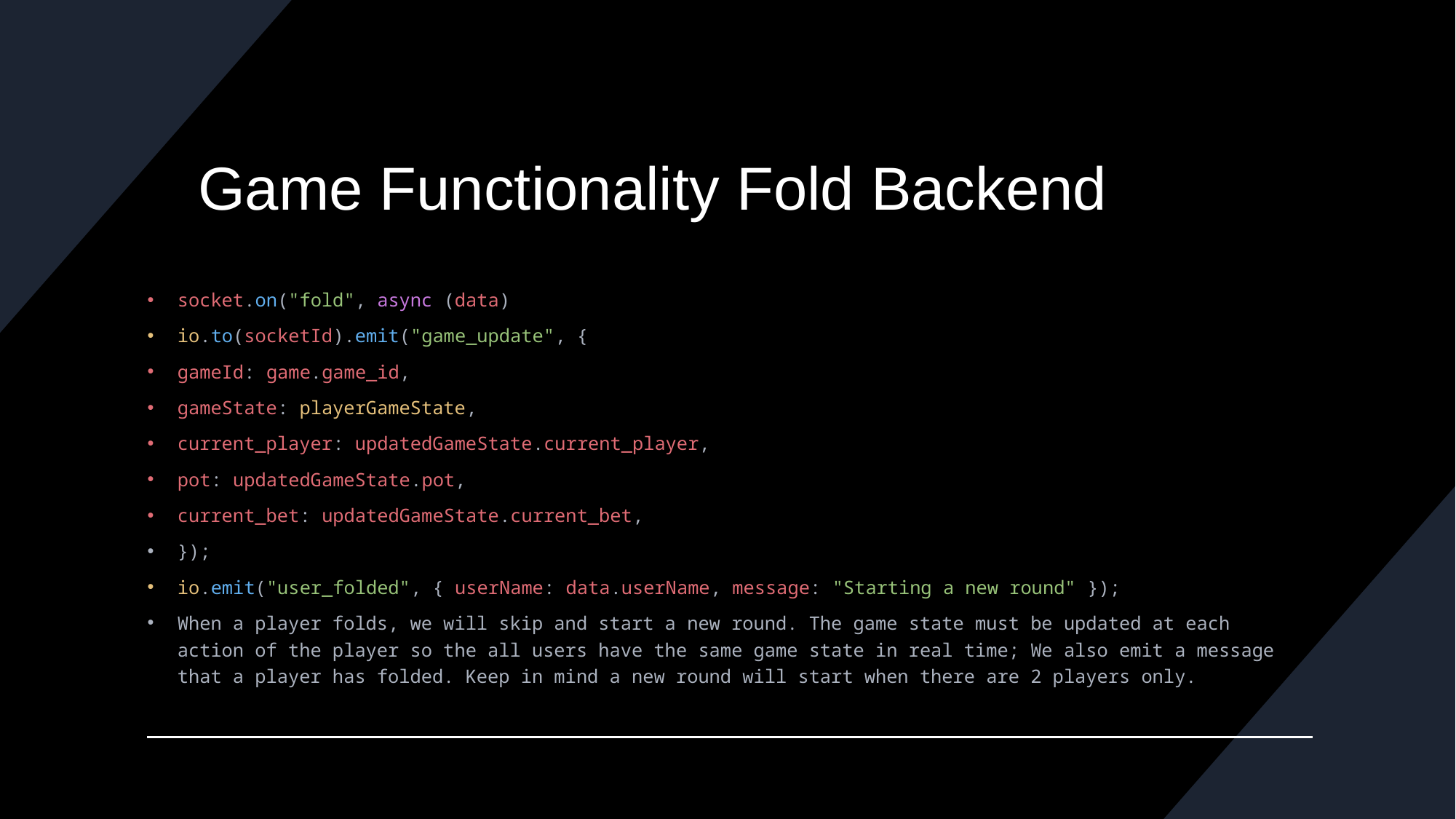

# Game Functionality Fold Backend
socket.on("fold", async (data)
io.to(socketId).emit("game_update", {
gameId: game.game_id,
gameState: playerGameState,
current_player: updatedGameState.current_player,
pot: updatedGameState.pot,
current_bet: updatedGameState.current_bet,
});
io.emit("user_folded", { userName: data.userName, message: "Starting a new round" });
When a player folds, we will skip and start a new round. The game state must be updated at each action of the player so the all users have the same game state in real time; We also emit a message that a player has folded. Keep in mind a new round will start when there are 2 players only.